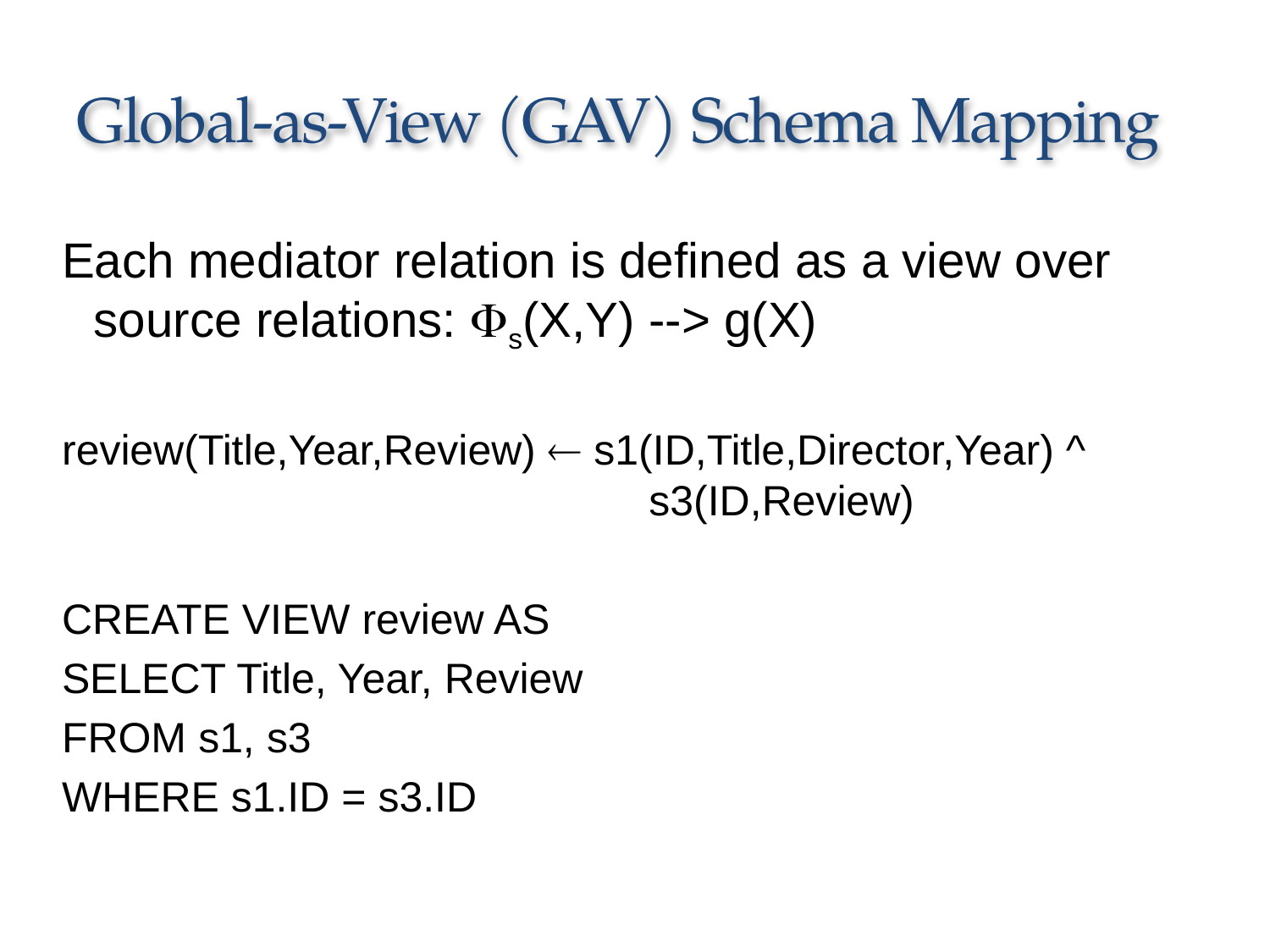

# Global-as-View (GAV) Schema Mapping
Each mediator relation is defined as a view over source relations: Φs(X,Y) --> g(X)

review(Title,Year,Review) ← s1(ID,Title,Director,Year) ^
				    s3(ID,Review)

CREATE VIEW review AS
SELECT Title, Year, Review
FROM s1, s3
WHERE s1.ID = s3.ID